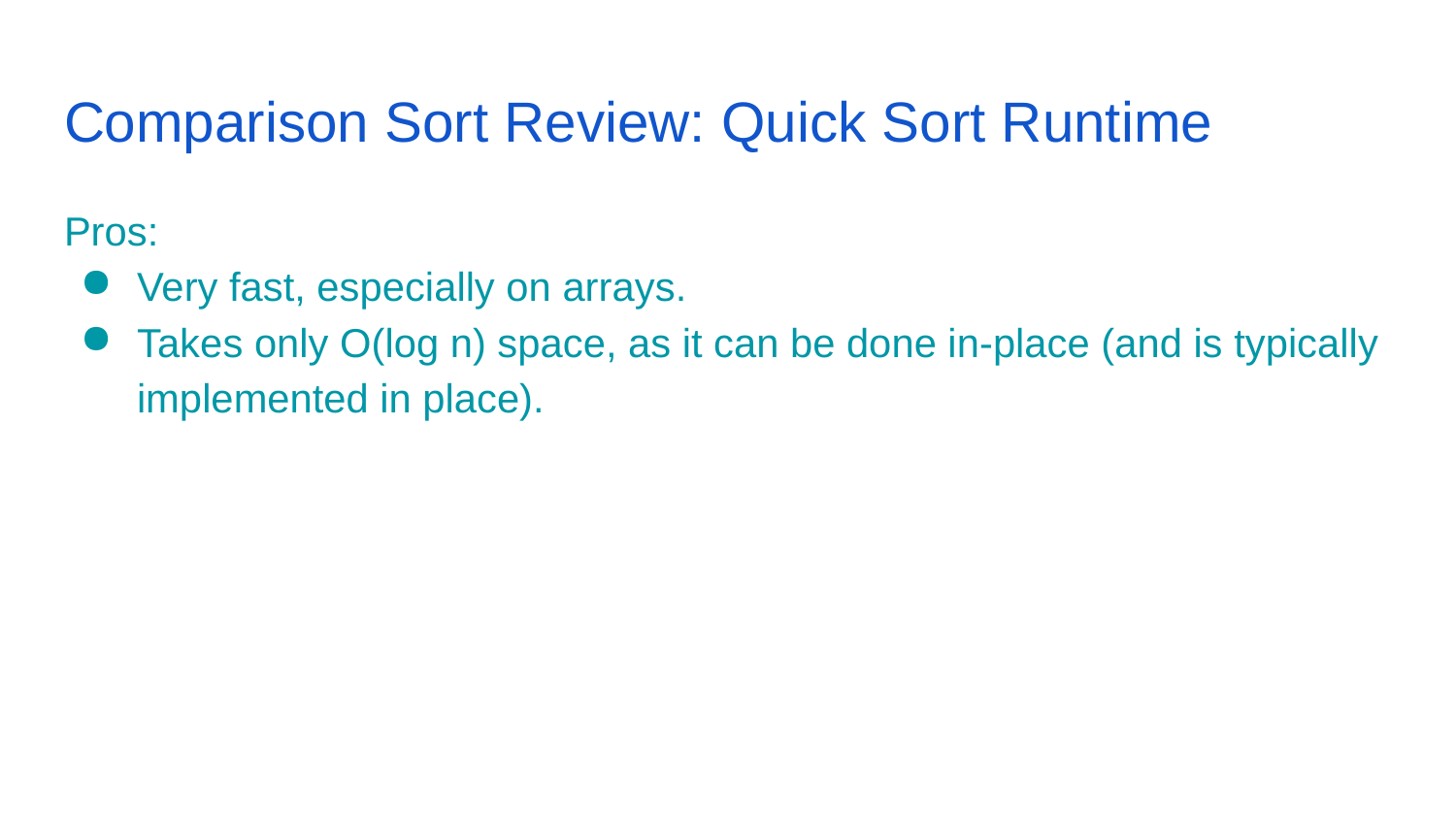

# Comparison Sort Review: Quick Sort Runtime
Pros:
Very fast, especially on arrays.
Takes only O(log n) space, as it can be done in-place (and is typically implemented in place).